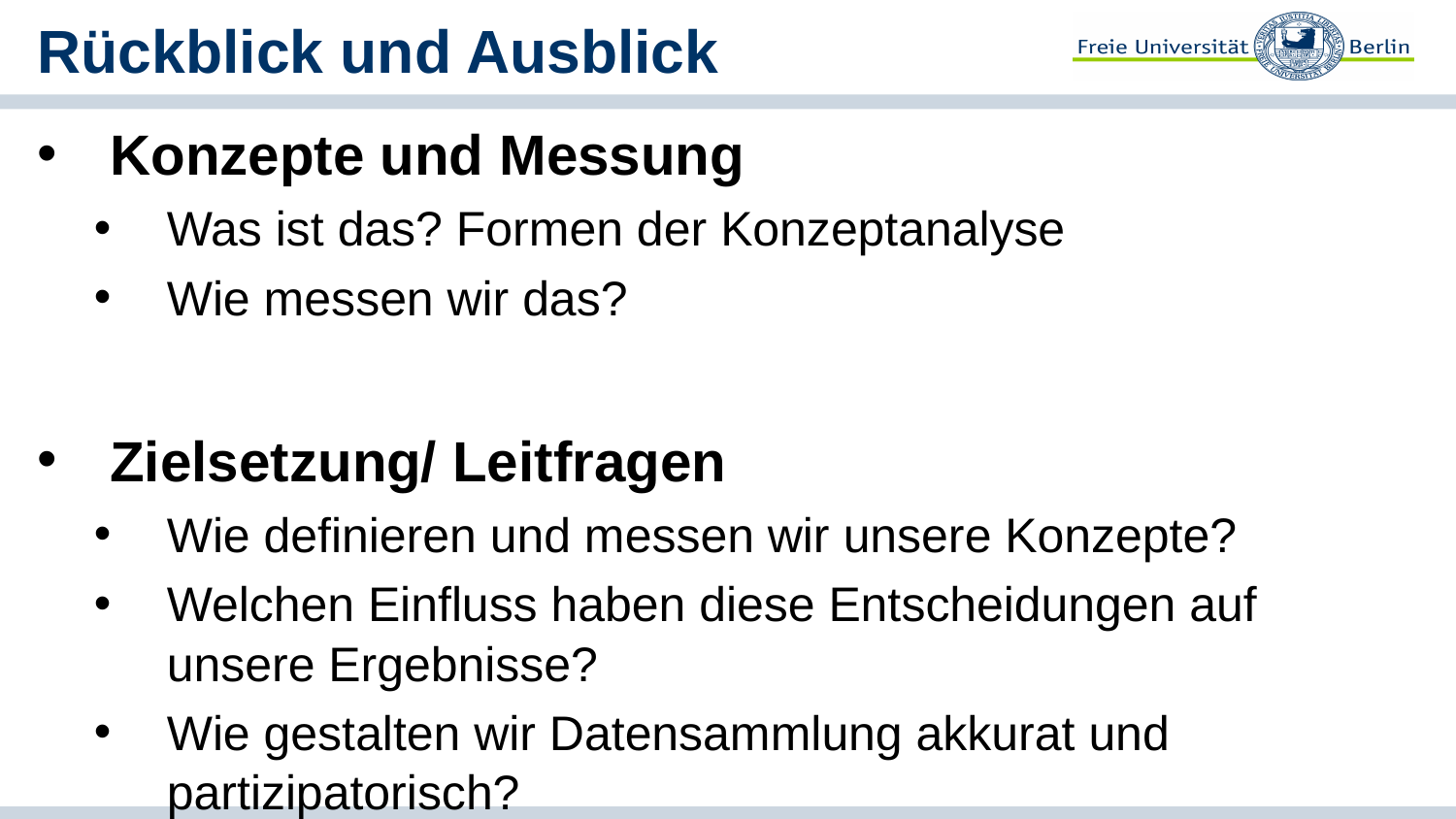

# Rückblick und Ausblick
Konzepte und Messung
Was ist das? Formen der Konzeptanalyse
Wie messen wir das?

Zielsetzung/ Leitfragen
Wie definieren und messen wir unsere Konzepte?
Welchen Einfluss haben diese Entscheidungen auf unsere Ergebnisse?
Wie gestalten wir Datensammlung akkurat und partizipatorisch?